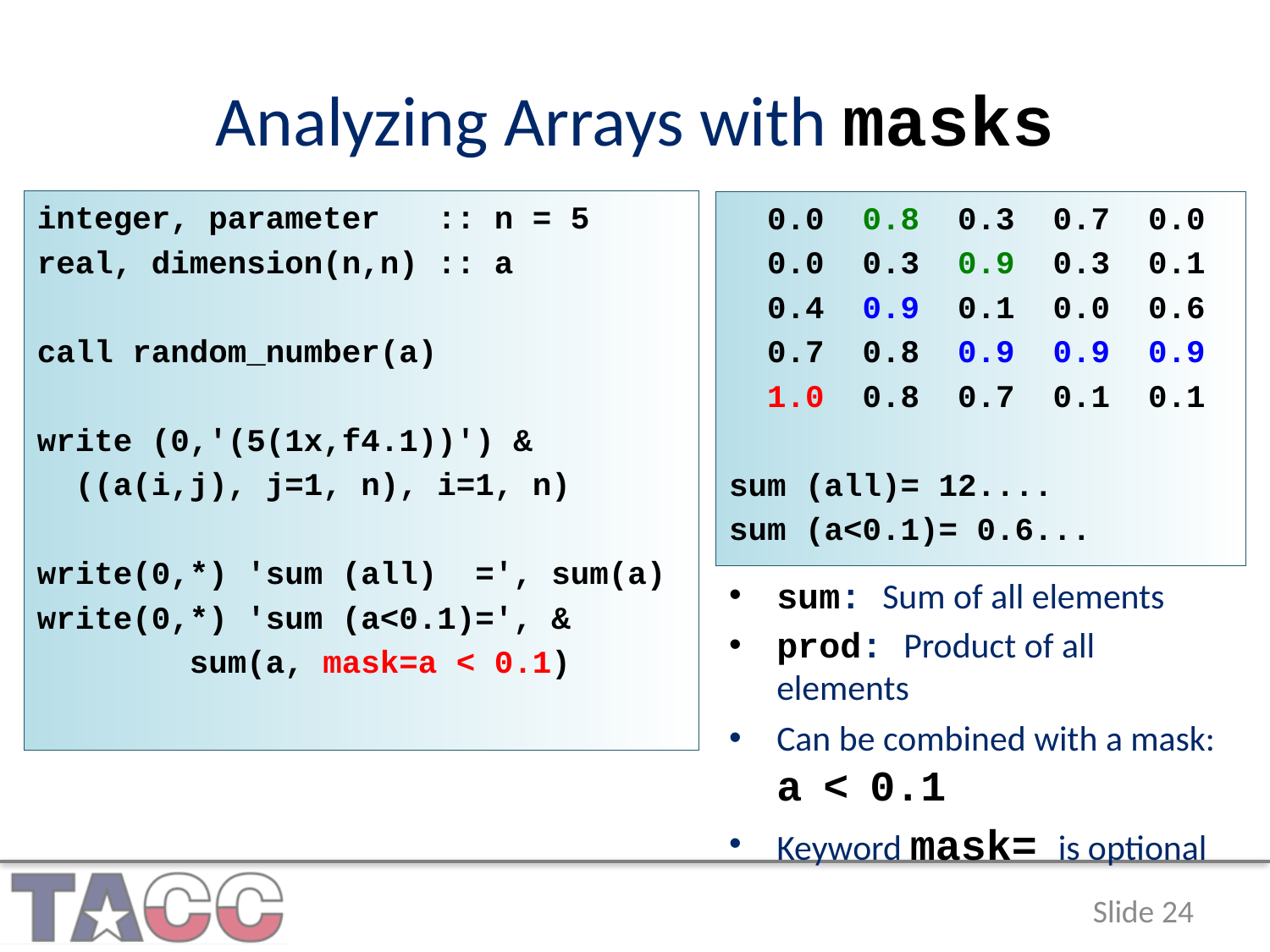

# Analyzing Arrays with masks
integer, parameter   :: n = 5
real, dimension(n,n) :: a

call random_number(a)

write (0,'(5(1x,f4.1))') &
  ((a(i,j), j=1, n), i=1, n)

write(0,*) 'sum (all)  =', sum(a)
write(0,*) 'sum (a<0.1)=', &
        sum(a, mask=a < 0.1)
  0.0  0.8  0.3  0.7  0.0
  0.0  0.3  0.9  0.3  0.1
  0.4  0.9  0.1  0.0  0.6
  0.7  0.8  0.9  0.9  0.9
  1.0  0.8  0.7  0.1  0.1

sum (all)= 12....
sum (a<0.1)= 0.6...
sum: Sum of all elements
prod: Product of all elements
Can be combined with a mask: a < 0.1
Keyword mask= is optional